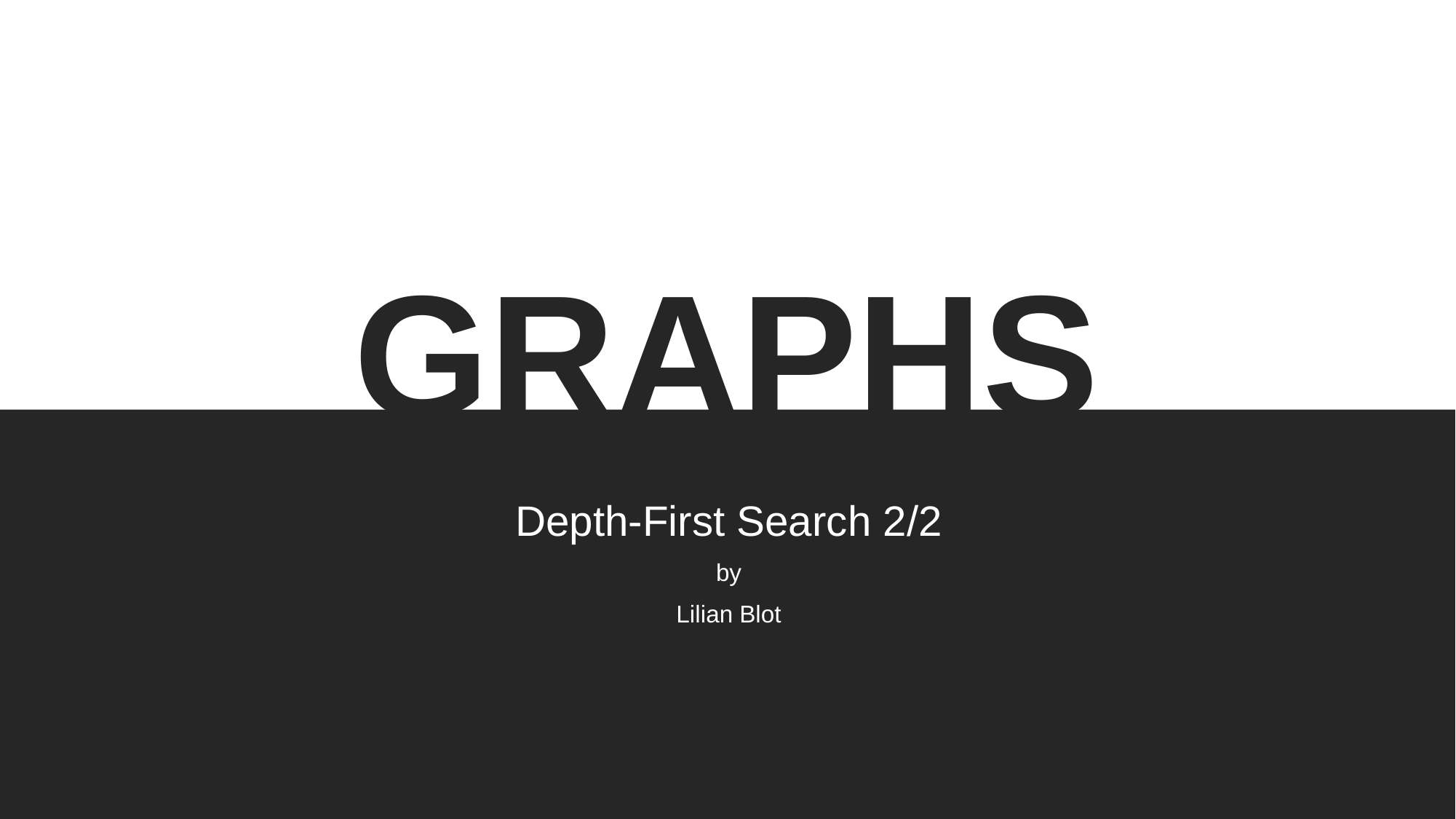

# GRAPHS
Depth-First Search 2/2
by
Lilian Blot